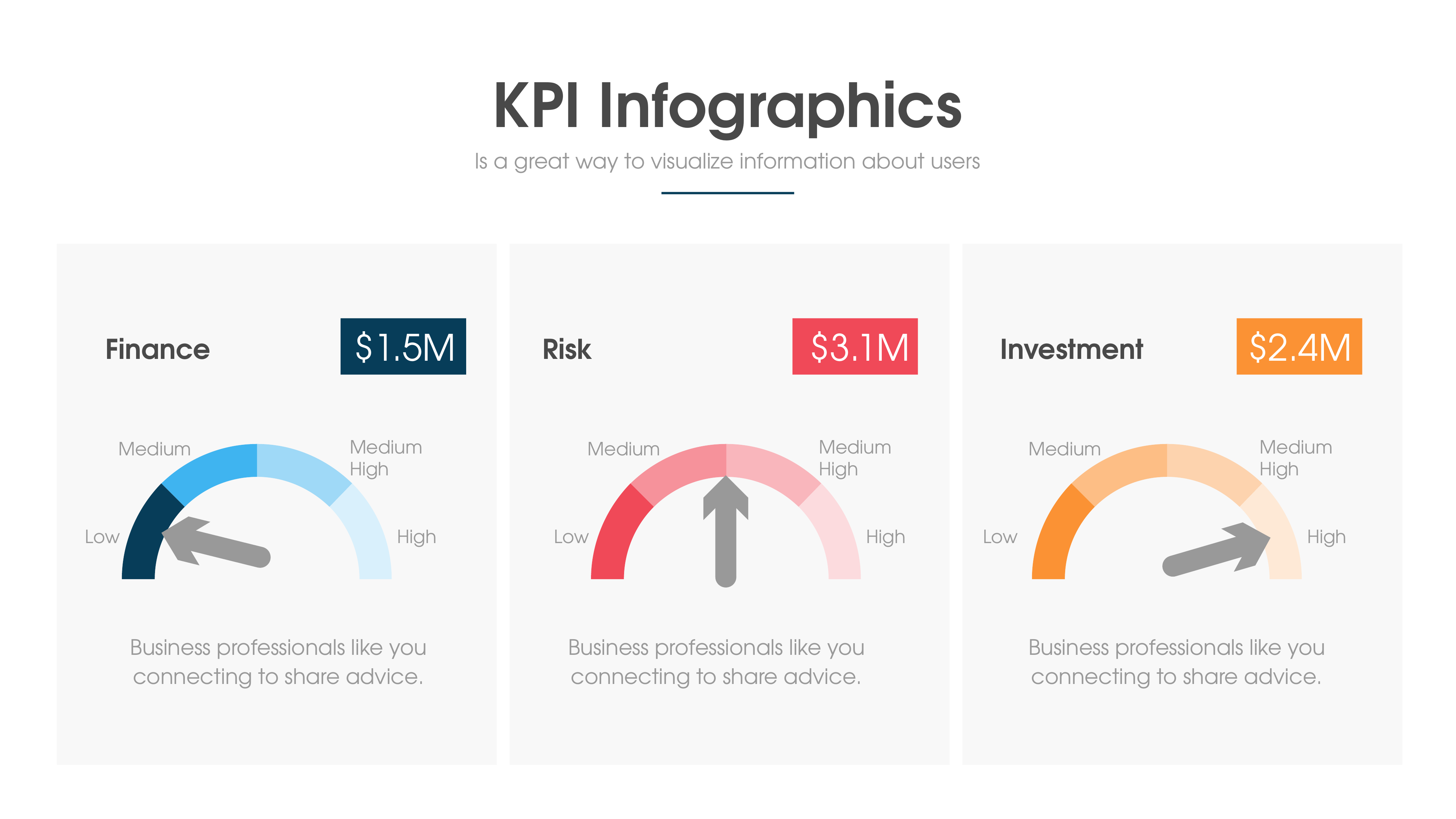

KPI Infographics
Is a great way to visualize information about users

$1.5M
$3.1M
$2.4M
Finance
Risk
Investment
Medium
High
Medium

Low
High
Medium
High
Medium
High
Medium
Medium

Low
High
Low
High
Business professionals like you connecting to share advice.
Business professionals like you connecting to share advice.
Business professionals like you connecting to share advice.